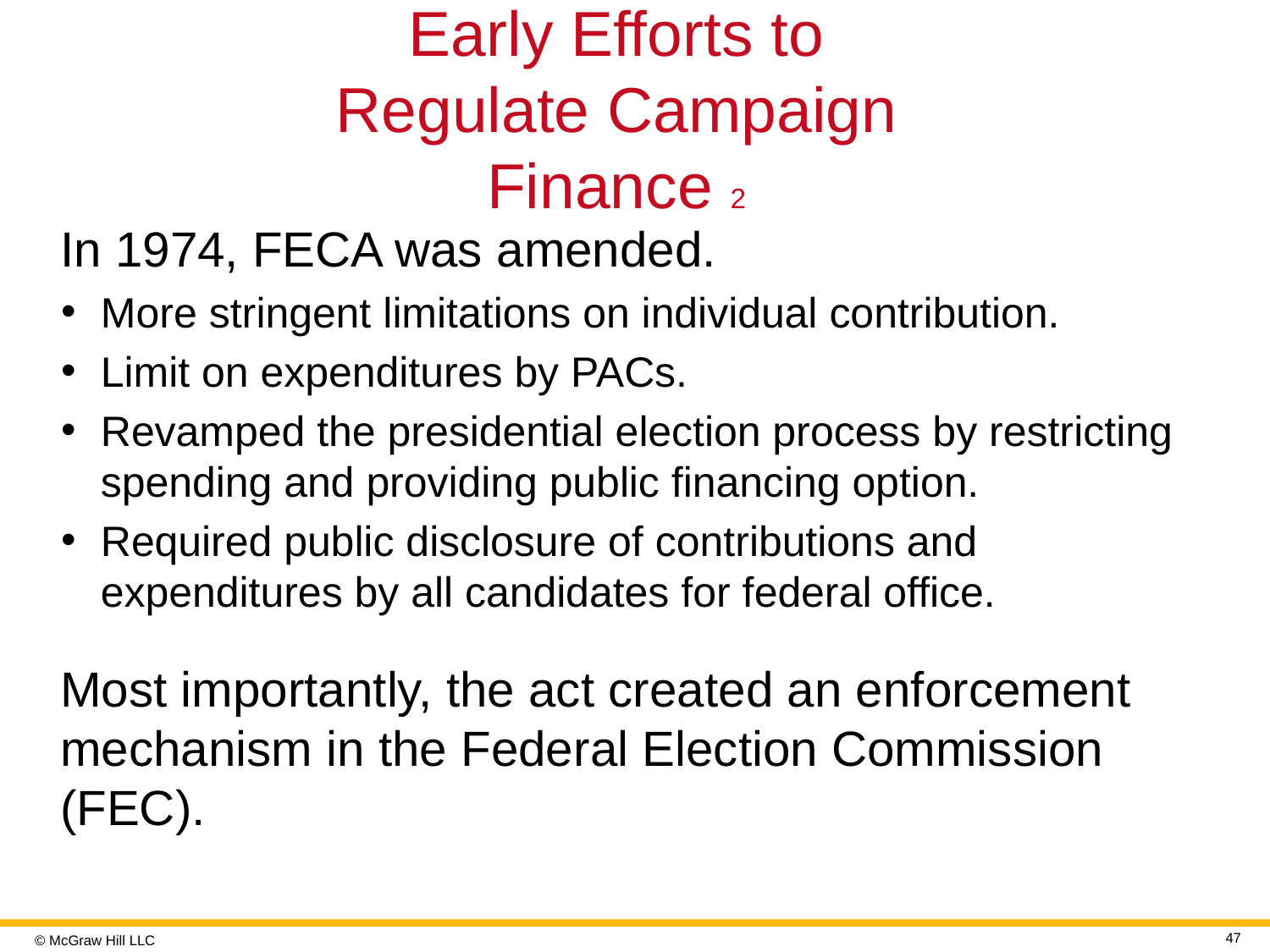

# Early Efforts to Regulate Campaign Finance 2
In 1974, FECA was amended.
More stringent limitations on individual contribution.
Limit on expenditures by PACs.
Revamped the presidential election process by restricting spending and providing public financing option.
Required public disclosure of contributions and expenditures by all candidates for federal office.
Most importantly, the act created an enforcement mechanism in the Federal Election Commission (FEC).
47